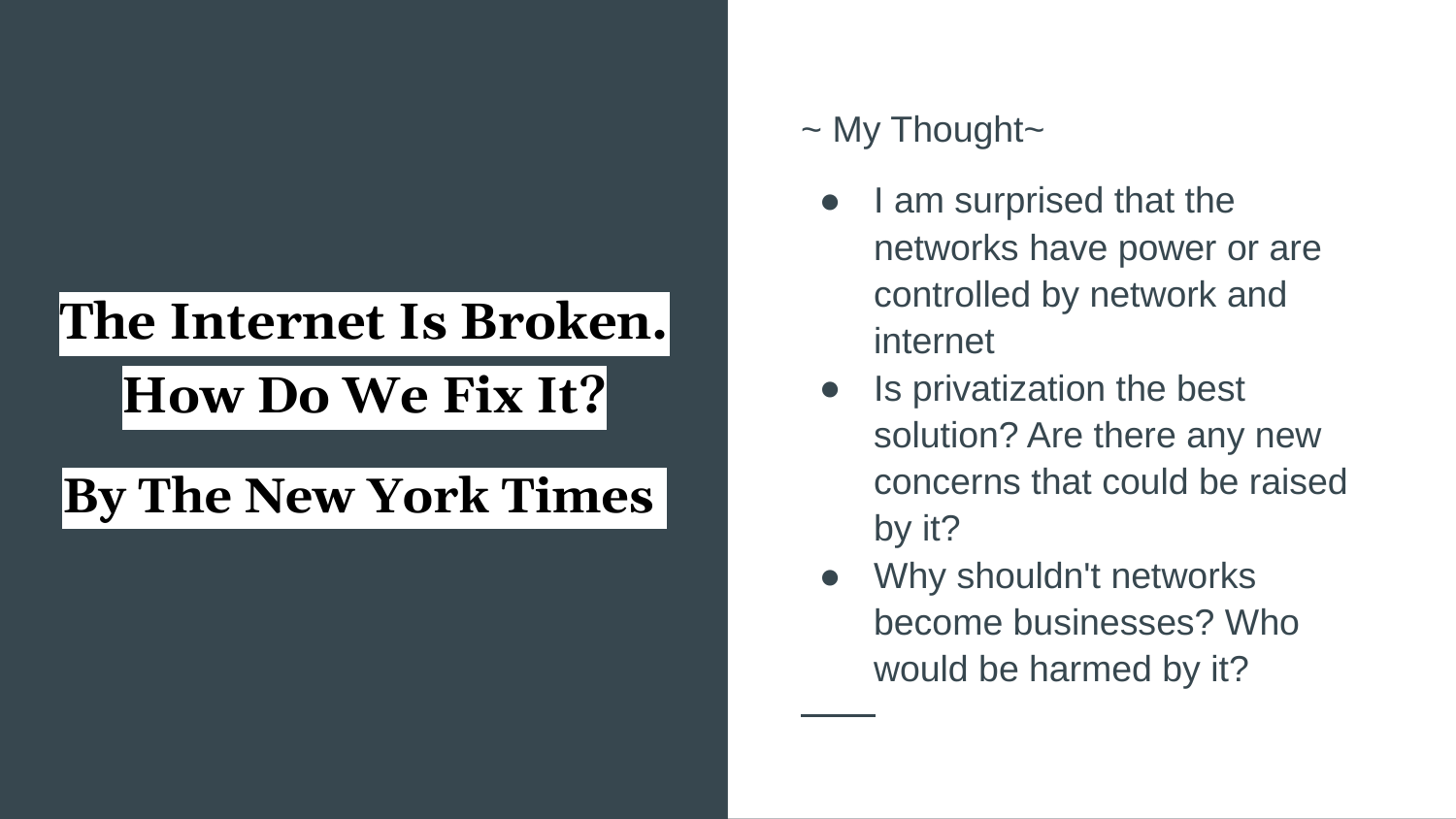

~ My Thought~
I am surprised that the networks have power or are controlled by network and internet
Is privatization the best solution? Are there any new concerns that could be raised by it?
Why shouldn't networks become businesses? Who would be harmed by it?
# The Internet Is Broken. How Do We Fix It?
By The New York Times